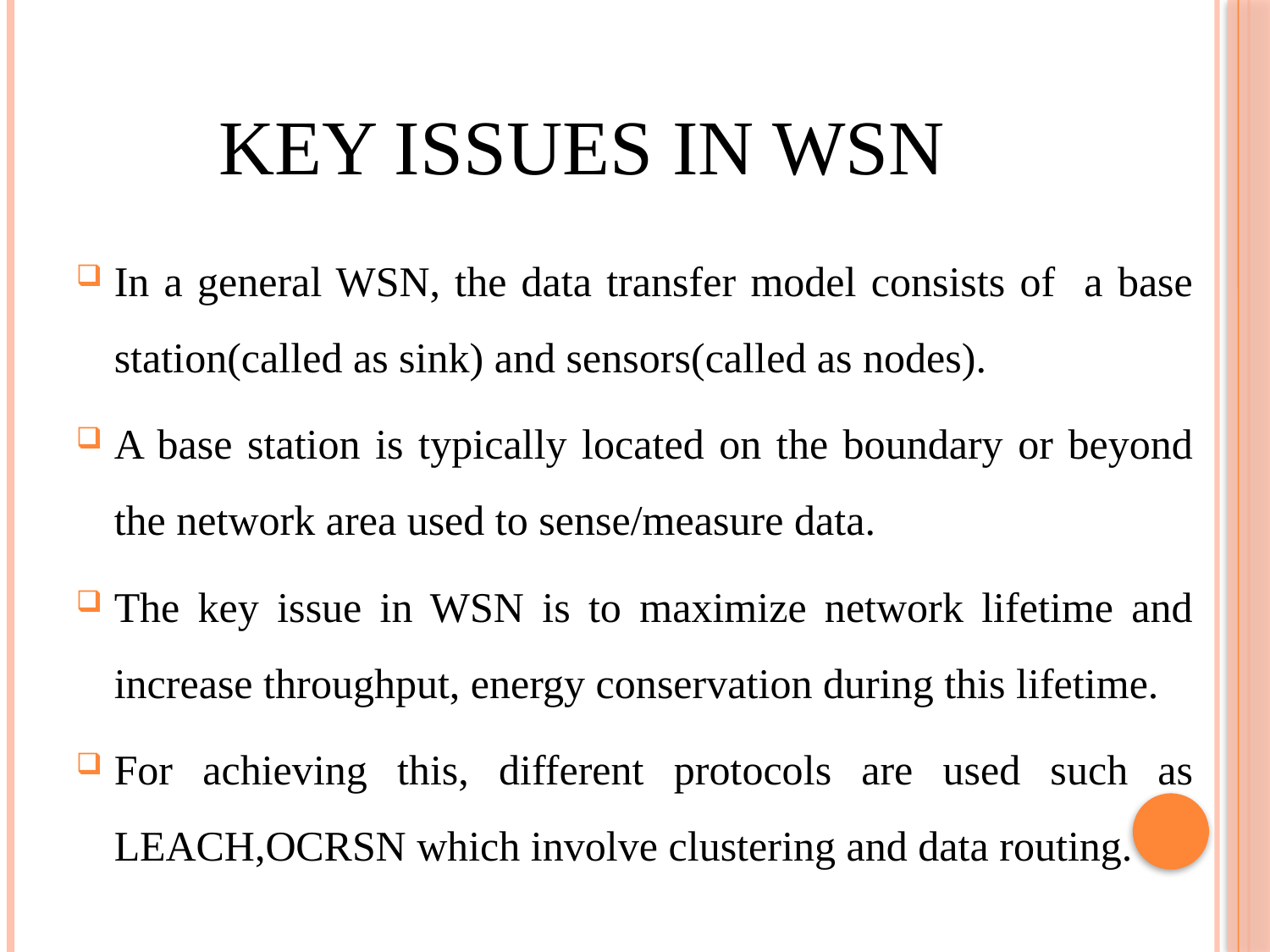

# KEY ISSUES IN WSN
In a general WSN, the data transfer model consists of  a base station(called as sink) and sensors(called as nodes).
A base station is typically located on the boundary or beyond the network area used to sense/measure data.
The key issue in WSN is to maximize network lifetime and increase throughput, energy conservation during this lifetime.
For achieving this, different protocols are used such as LEACH,OCRSN which involve clustering and data routing.